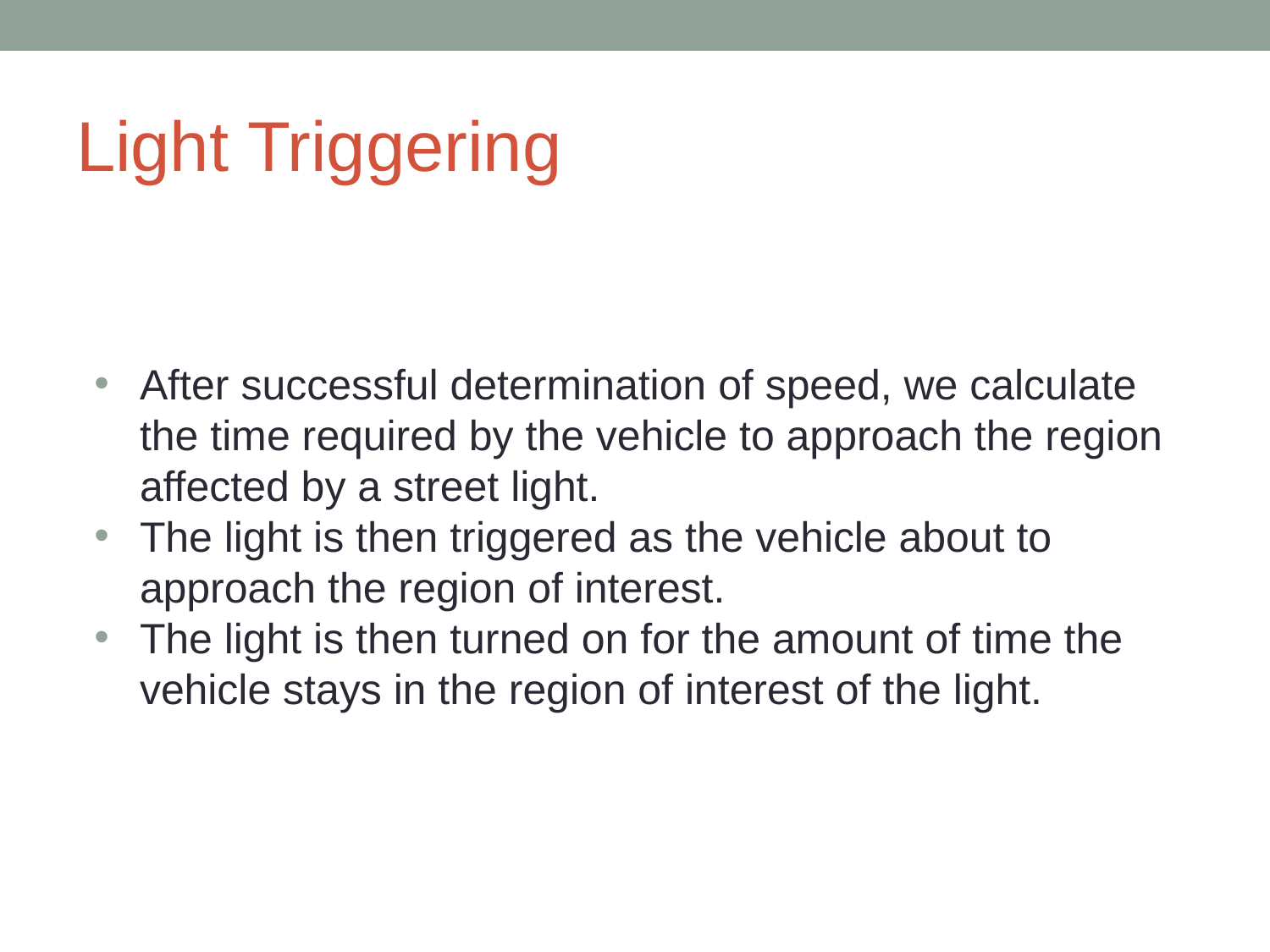

# Light Triggering
After successful determination of speed, we calculate the time required by the vehicle to approach the region affected by a street light.
The light is then triggered as the vehicle about to approach the region of interest.
The light is then turned on for the amount of time the vehicle stays in the region of interest of the light.